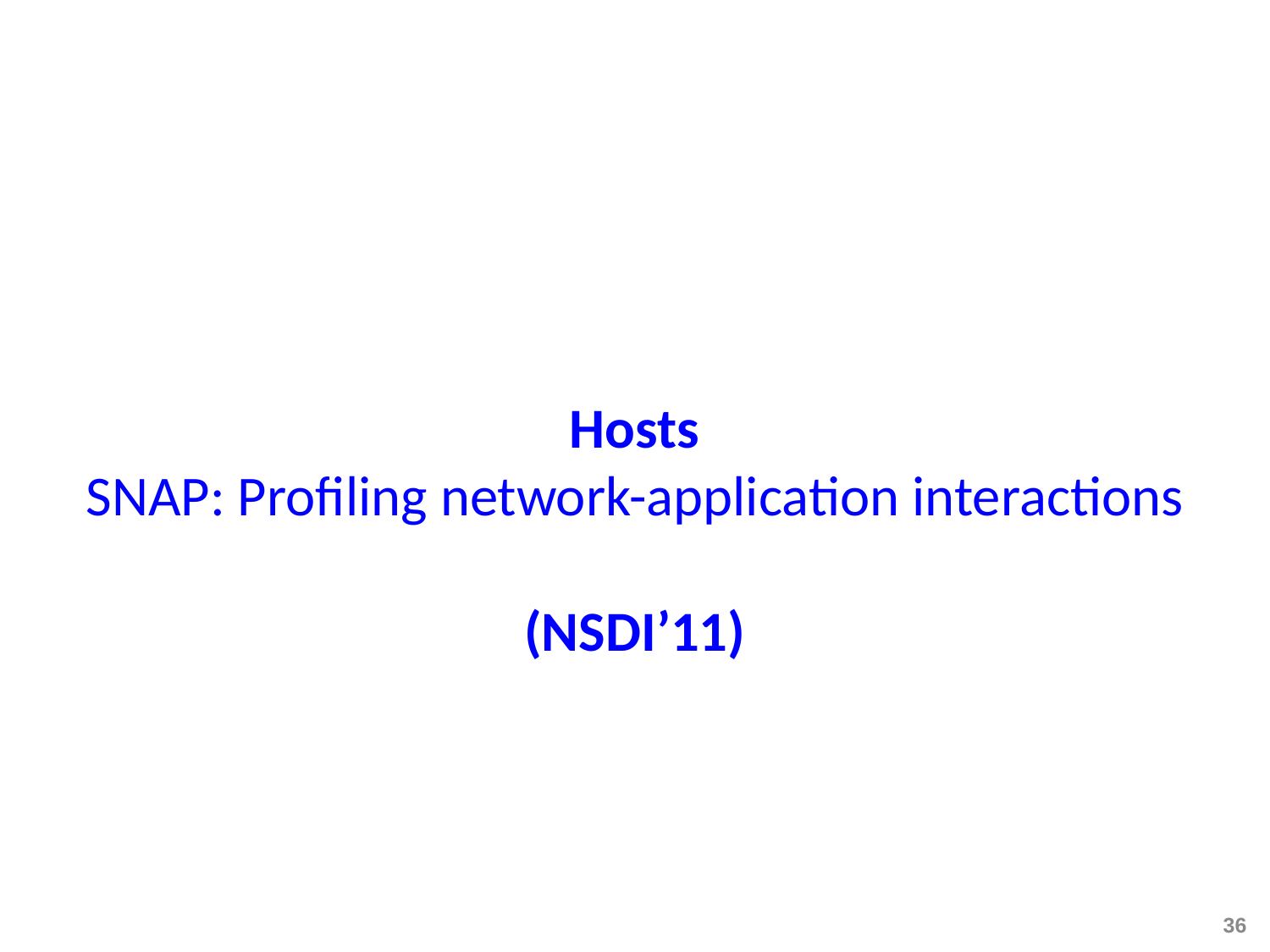

# Hosts SNAP: Profiling network-application interactions (NSDI’11)
36